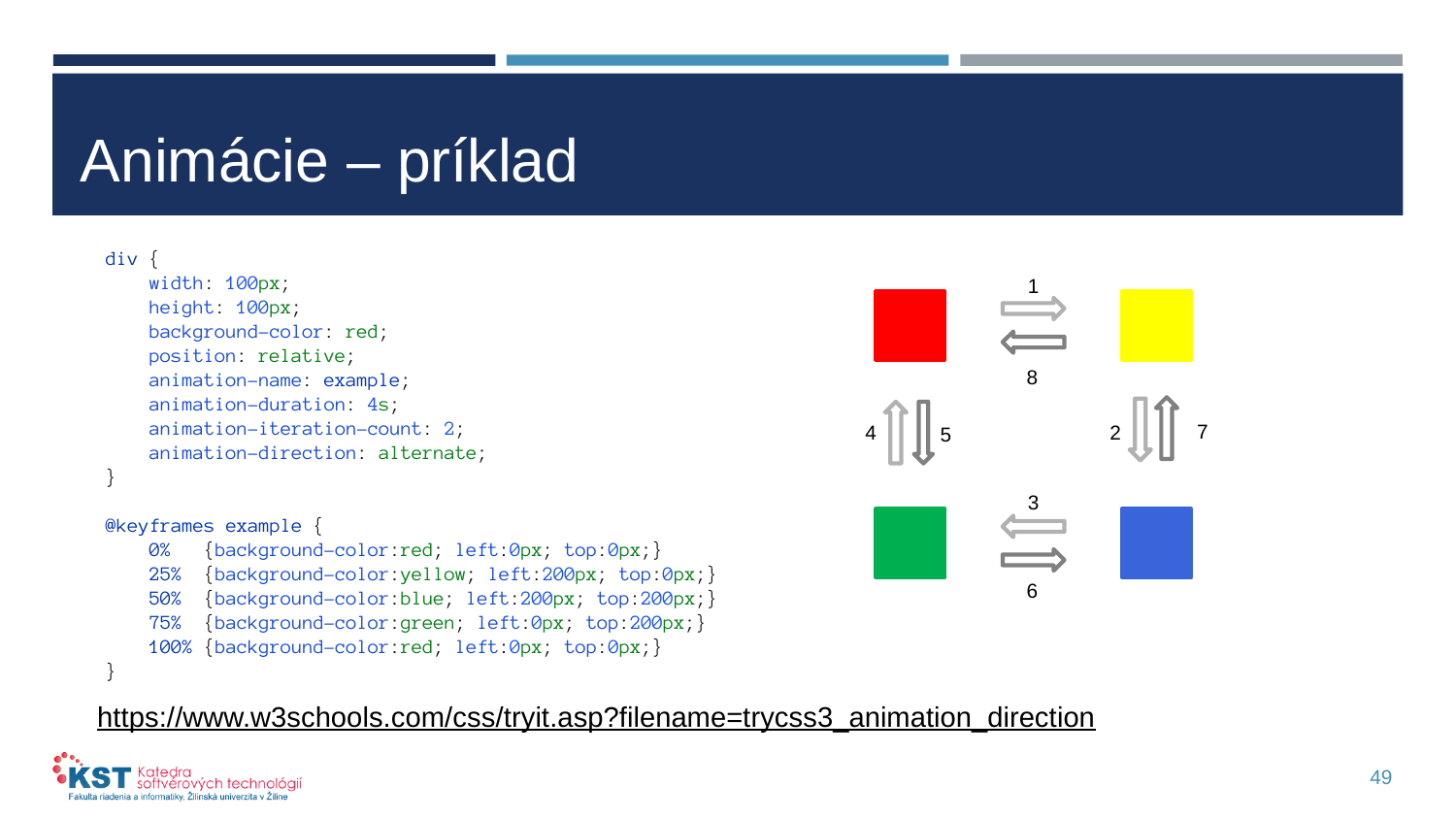

# Animácie – príklad
div {
    width: 100px;
    height: 100px;
    background-color: red;
    position: relative;
    animation-name: example;
    animation-duration: 4s;
    animation-iteration-count: 2;
    animation-direction: alternate;
}
@keyframes example {
    0%   {background-color:red; left:0px; top:0px;}
    25%  {background-color:yellow; left:200px; top:0px;}
    50%  {background-color:blue; left:200px; top:200px;}
    75%  {background-color:green; left:0px; top:200px;}
    100% {background-color:red; left:0px; top:0px;}
}
1

8
7
2
4
5

3

6
https://www.w3schools.com/css/tryit.asp?filename=trycss3_animation_direction
49